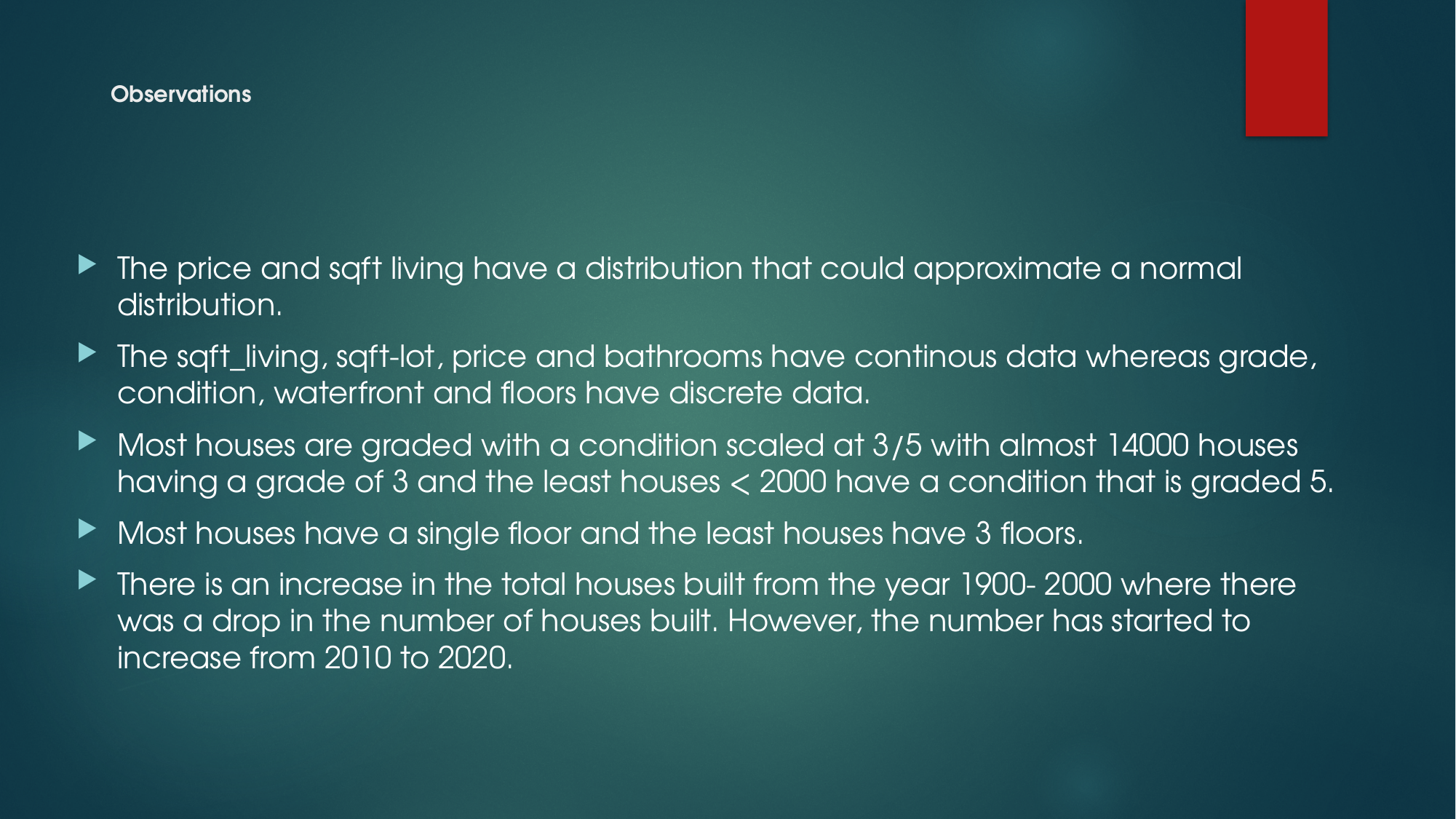

# Observations

The price and sqft living have a distribution that could approximate a normal distribution.
The sqft_living, sqft-lot, price and bathrooms have continous data whereas grade, condition, waterfront and floors have discrete data.
Most houses are graded with a condition scaled at 3/5 with almost 14000 houses having a grade of 3 and the least houses < 2000 have a condition that is graded 5.
Most houses have a single floor and the least houses have 3 floors.
There is an increase in the total houses built from the year 1900- 2000 where there was a drop in the number of houses built. However, the number has started to increase from 2010 to 2020.